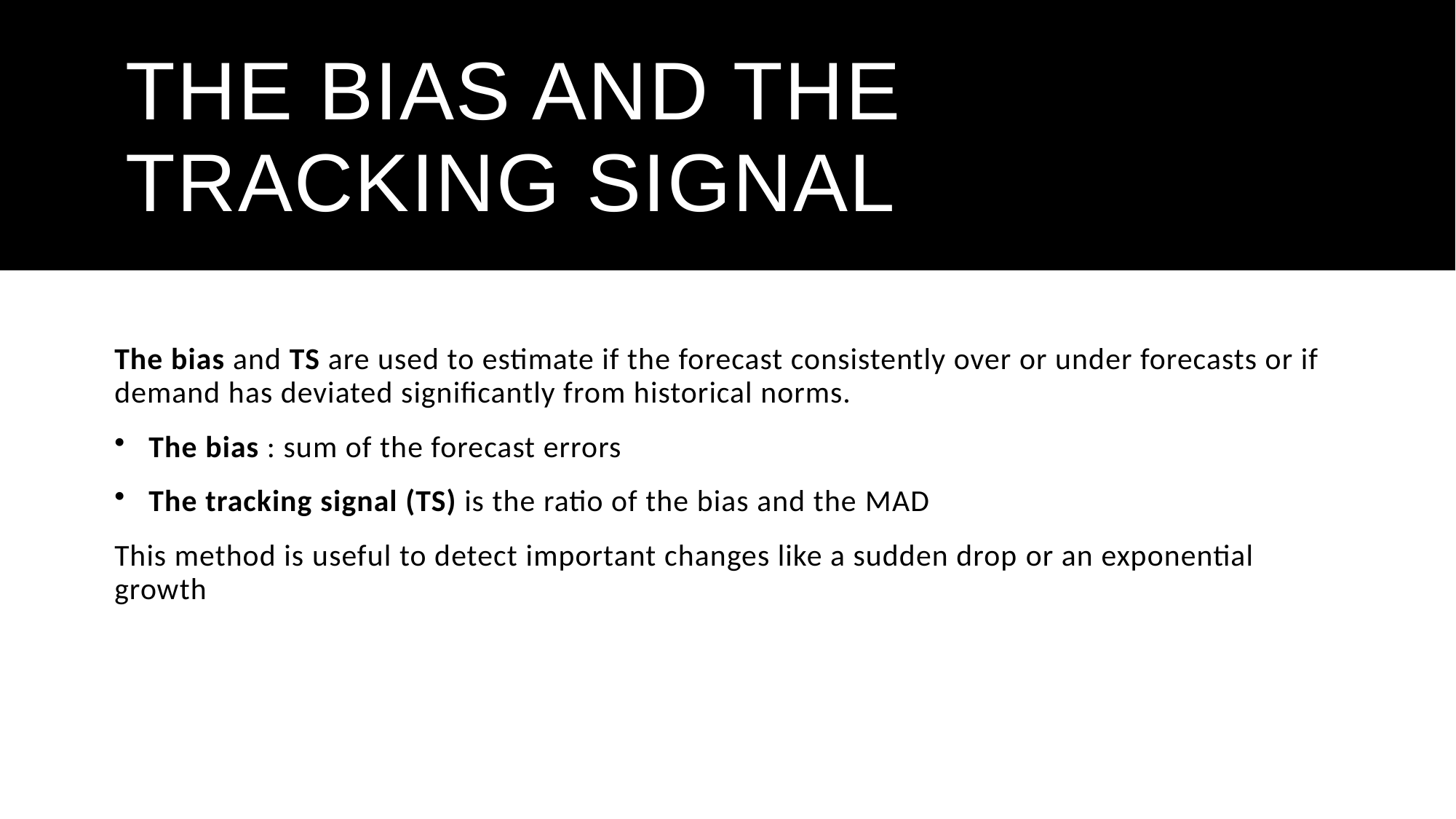

# THE BIAS AND THE TRACKING SIGNAL
The bias and TS are used to estimate if the forecast consistently over or under forecasts or if demand has deviated significantly from historical norms.
The bias : sum of the forecast errors
The tracking signal (TS) is the ratio of the bias and the MAD
This method is useful to detect important changes like a sudden drop or an exponential growth